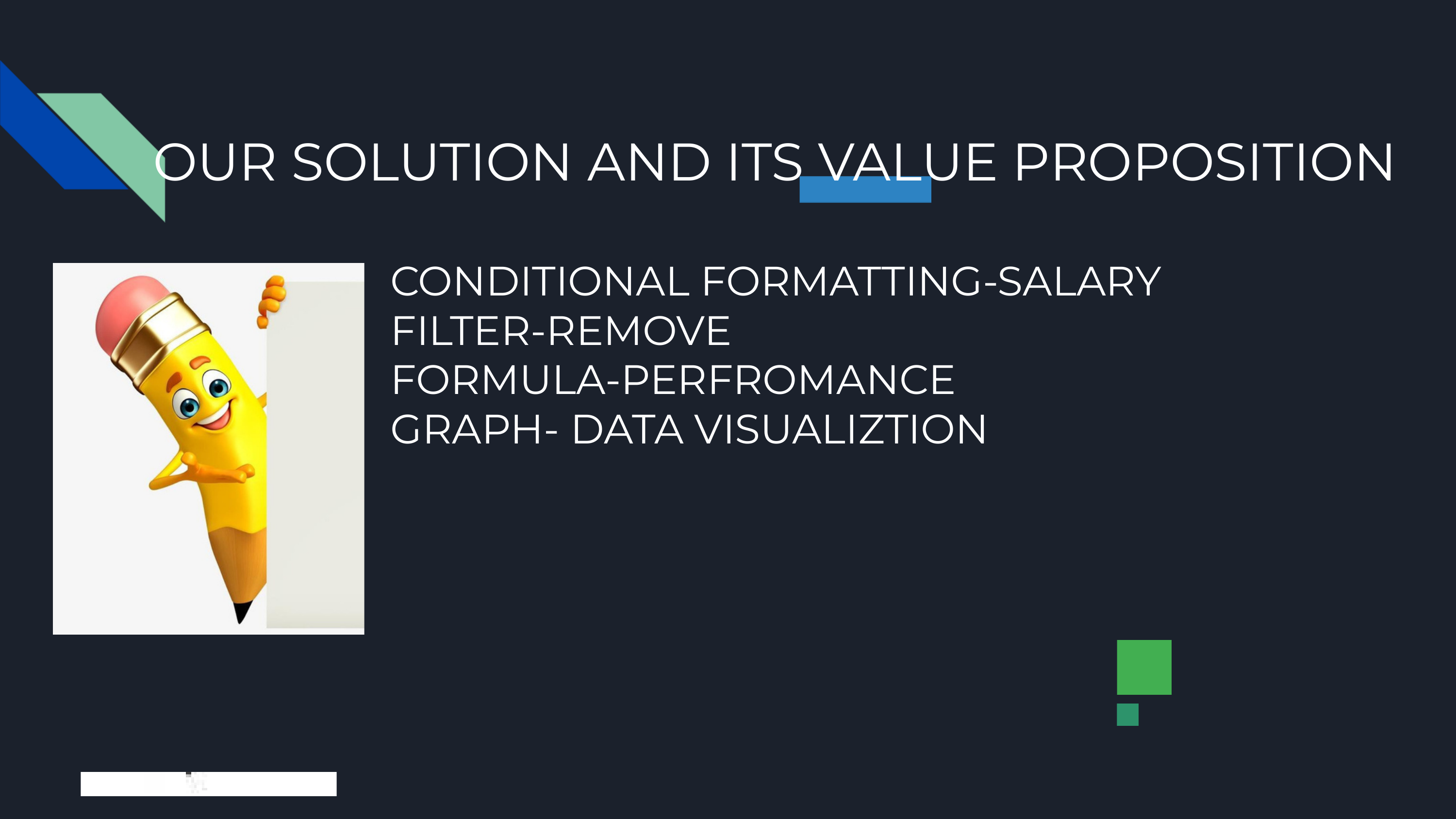

OUR SOLUTION AND ITS VALUE PROPOSITION

                      CONDITIONAL FORMATTING-SALARY
                      FILTER-REMOVE
                      FORMULA-PERFROMANCE
                      GRAPH- DATA VISUALIZTION